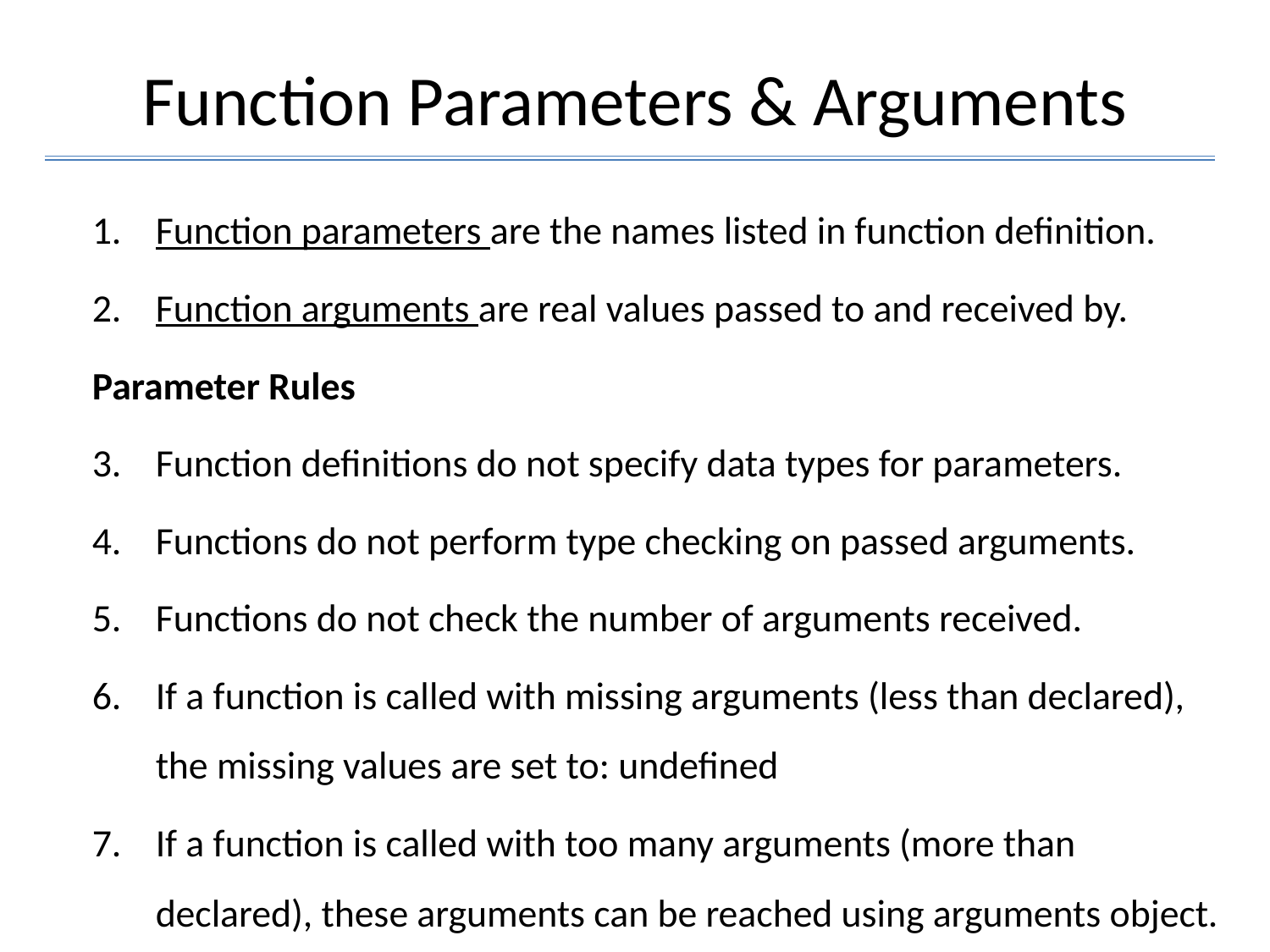

# Function Parameters & Arguments
Function parameters are the names listed in function definition.
Function arguments are real values passed to and received by.
Parameter Rules
Function definitions do not specify data types for parameters.
Functions do not perform type checking on passed arguments.
Functions do not check the number of arguments received.
If a function is called with missing arguments (less than declared), the missing values are set to: undefined
If a function is called with too many arguments (more than declared), these arguments can be reached using arguments object.